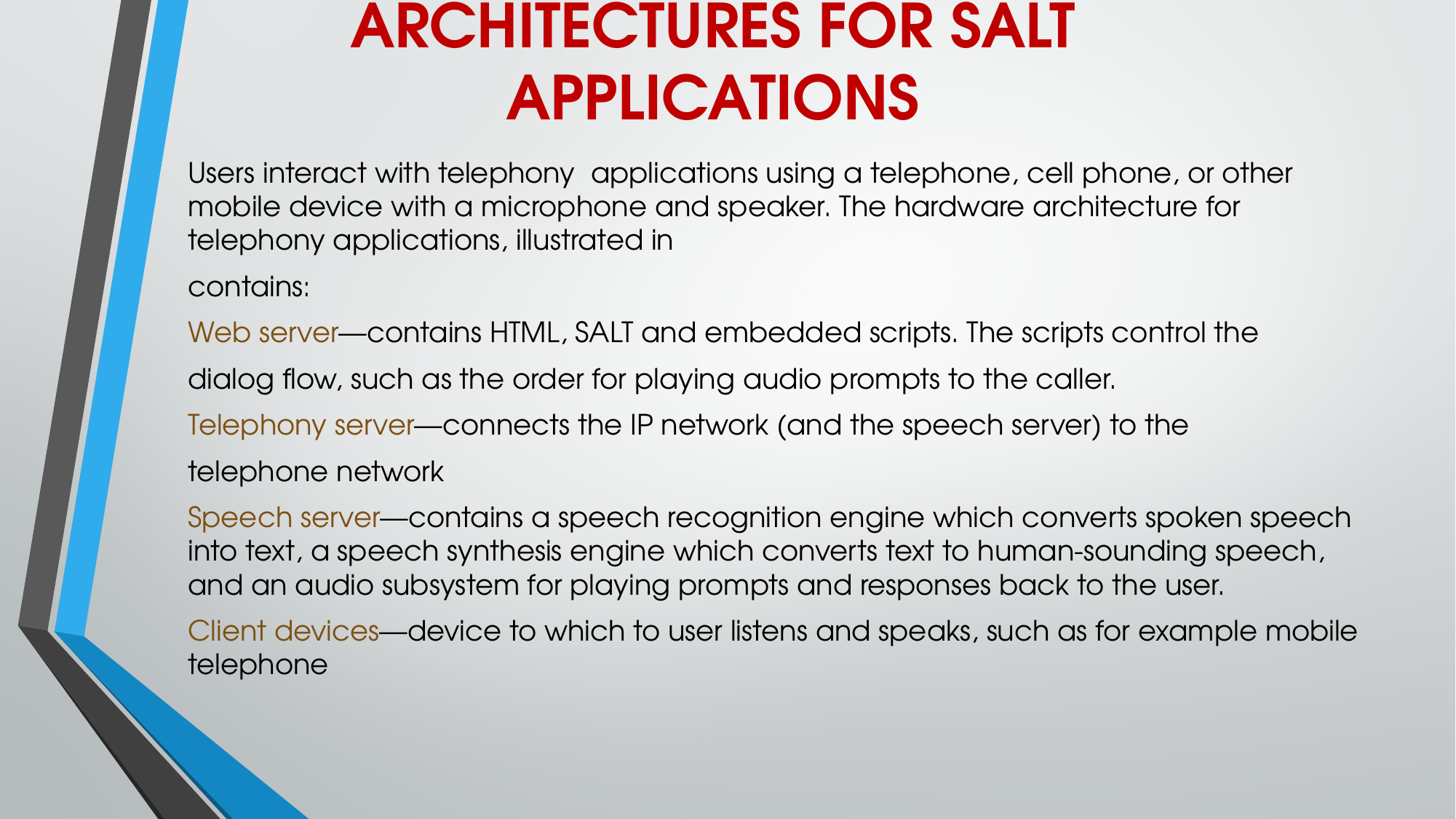

# architectures for salt applications
Users interact with telephony  applications using a telephone, cell phone, or other mobile device with a microphone and speaker. The hardware architecture for telephony applications, illustrated in
contains:
Web server—contains HTML, SALT and embedded scripts. The scripts control the
dialog flow, such as the order for playing audio prompts to the caller.
Telephony server—connects the IP network (and the speech server) to the
telephone network
Speech server—contains a speech recognition engine which converts spoken speech into text, a speech synthesis engine which converts text to human-sounding speech, and an audio subsystem for playing prompts and responses back to the user.
Client devices—device to which to user listens and speaks, such as for example mobile telephone